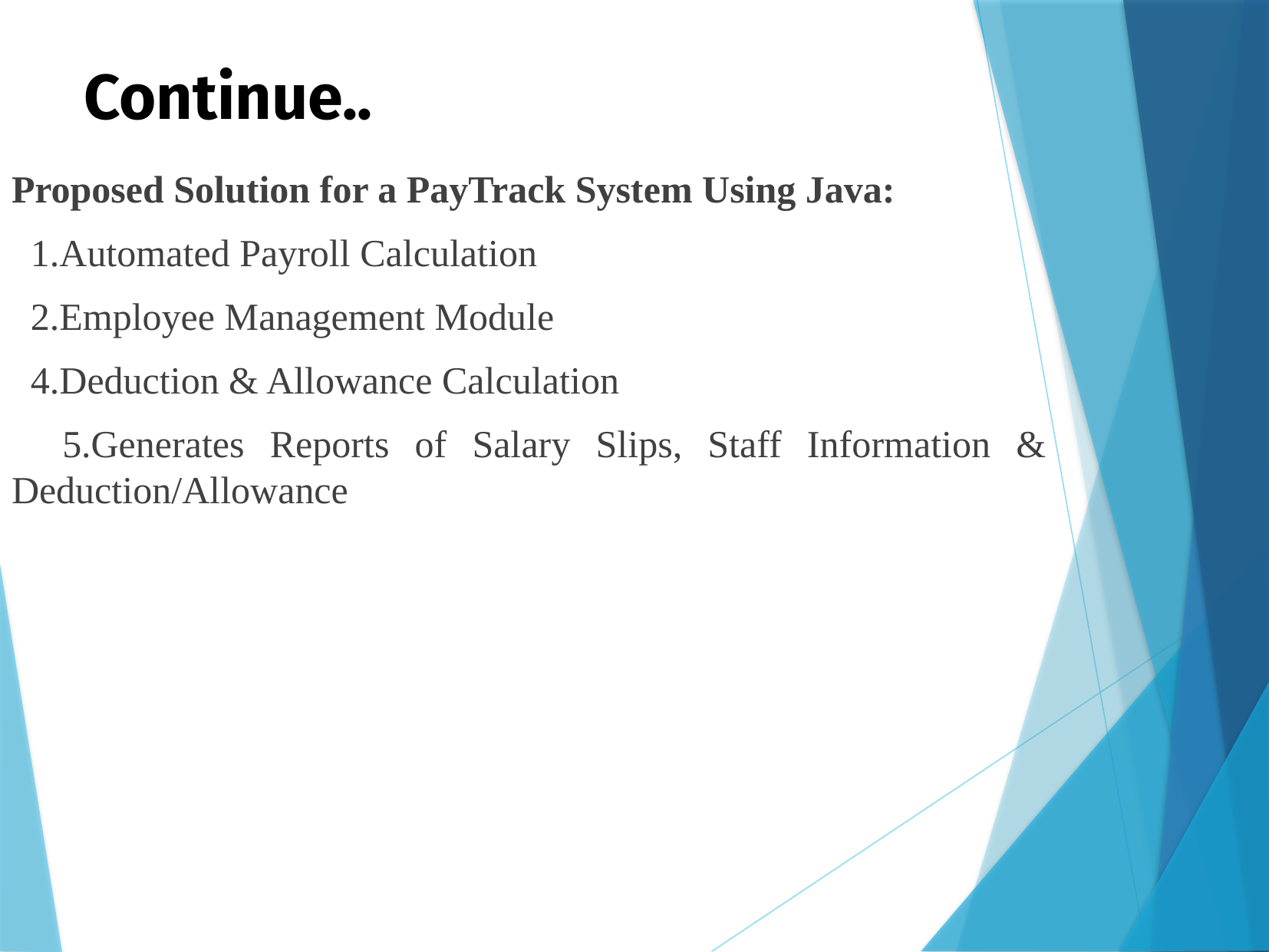

# Continue..
Proposed Solution for a PayTrack System Using Java:
  1.Automated Payroll Calculation
  2.Employee Management Module
  4.Deduction & Allowance Calculation
  5.Generates Reports of Salary Slips, Staff Information &     Deduction/Allowance